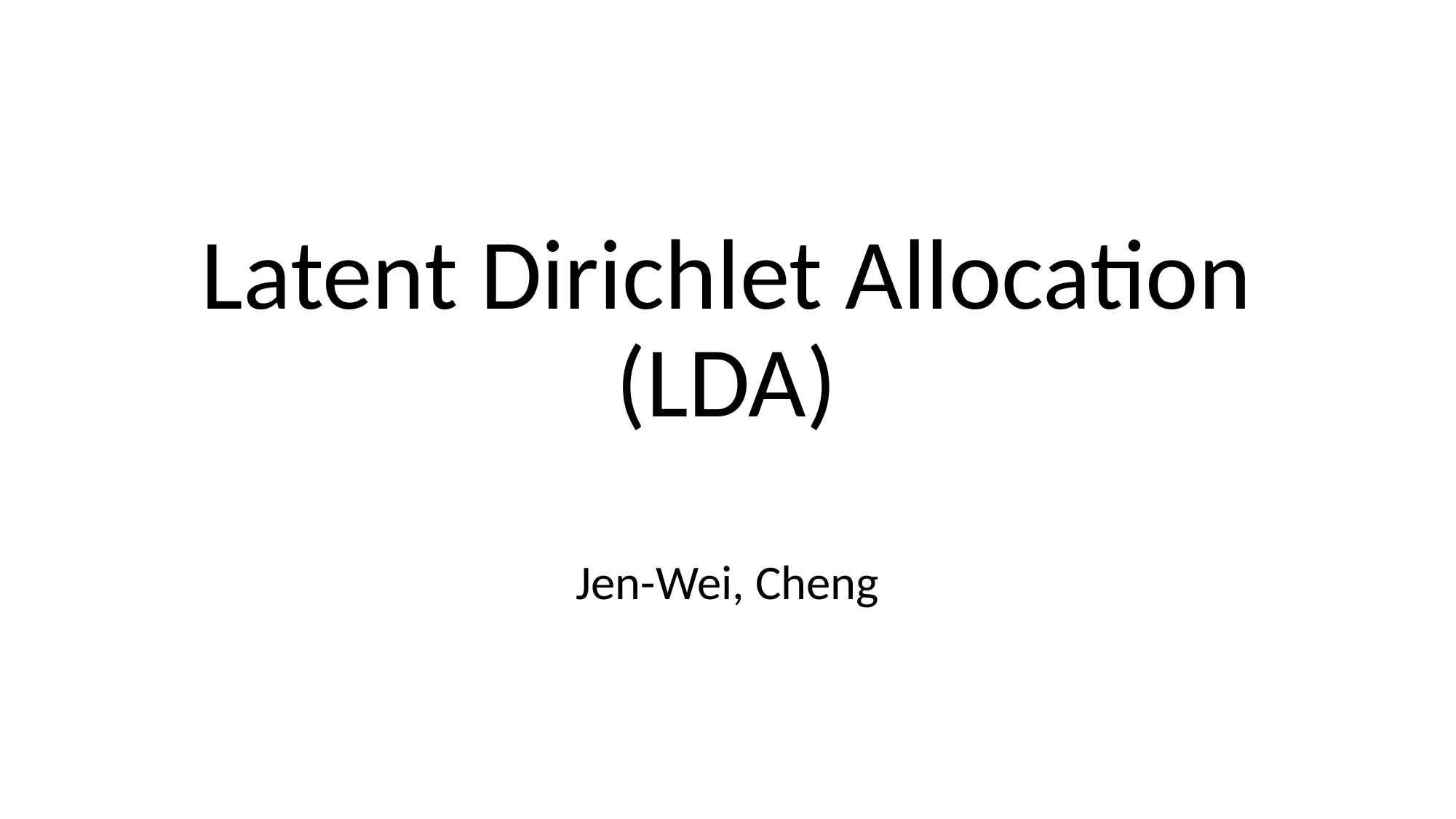

# Latent Dirichlet Allocation (LDA)
Jen-Wei, Cheng